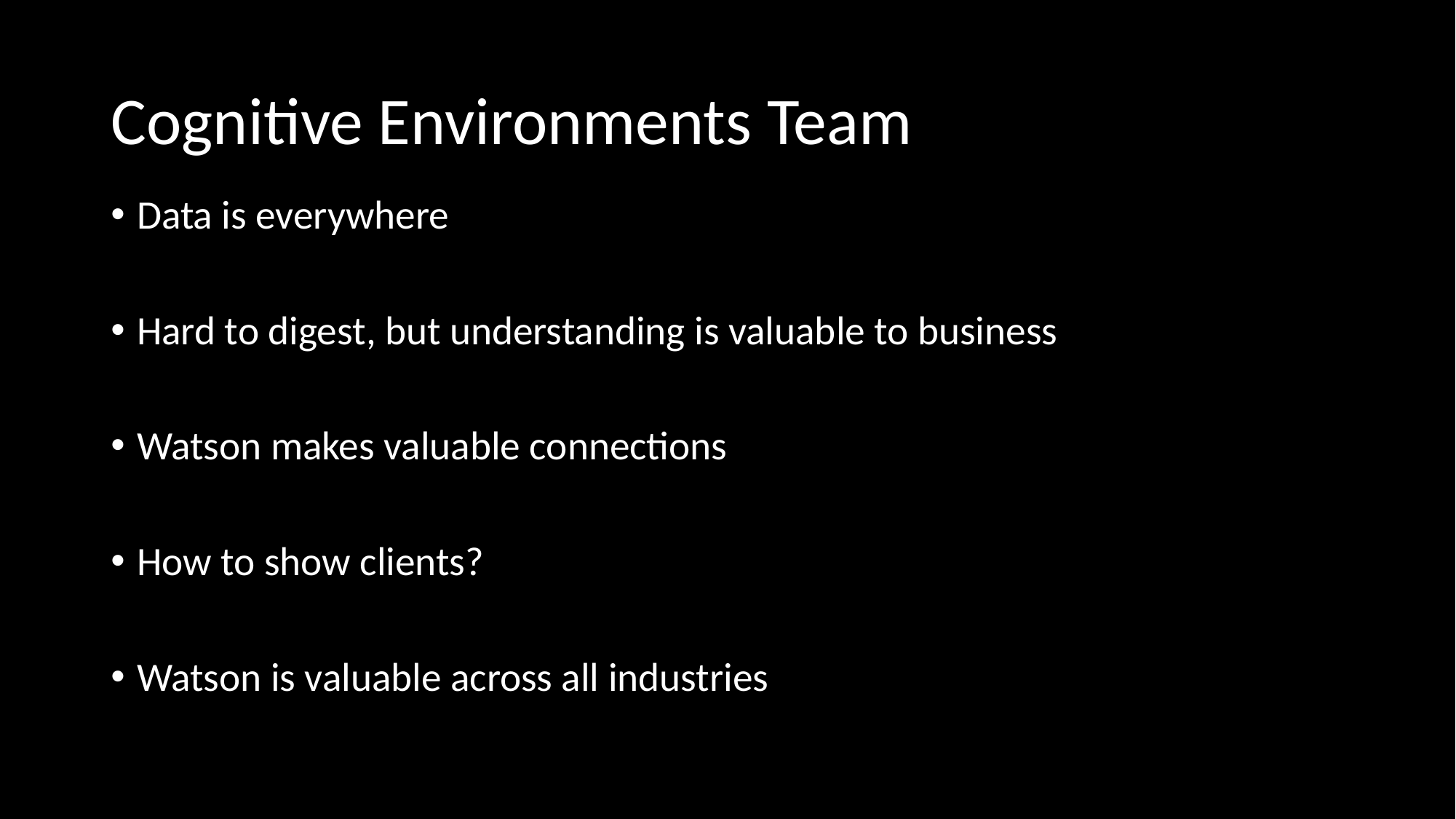

# Cognitive Environments Team
Data is everywhere

Hard to digest, but understanding is valuable to business

Watson makes valuable connections

How to show clients?

Watson is valuable across all industries